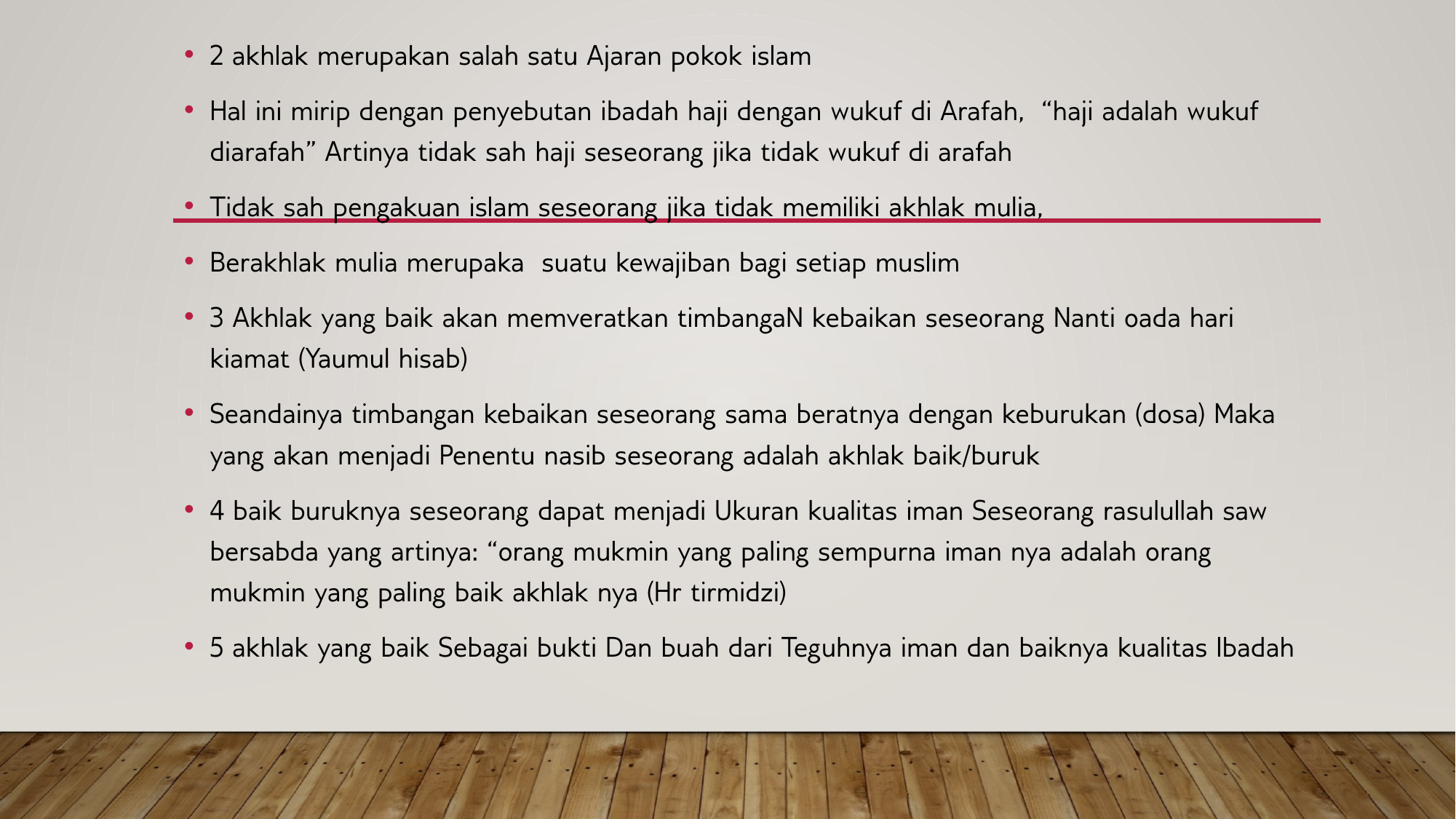

2 akhlak merupakan salah satu Ajaran pokok islam
Hal ini mirip dengan penyebutan ibadah haji dengan wukuf di Arafah,  “haji adalah wukuf diarafah” Artinya tidak sah haji seseorang jika tidak wukuf di arafah
Tidak sah pengakuan islam seseorang jika tidak memiliki akhlak mulia,
Berakhlak mulia merupaka  suatu kewajiban bagi setiap muslim
3 Akhlak yang baik akan memveratkan timbangaN kebaikan seseorang Nanti oada hari kiamat (Yaumul hisab)
Seandainya timbangan kebaikan seseorang sama beratnya dengan keburukan (dosa) Maka yang akan menjadi Penentu nasib seseorang adalah akhlak baik/buruk
4 baik buruknya seseorang dapat menjadi Ukuran kualitas iman Seseorang rasulullah saw bersabda yang artinya: “orang mukmin yang paling sempurna iman nya adalah orang mukmin yang paling baik akhlak nya (Hr tirmidzi)
5 akhlak yang baik Sebagai bukti Dan buah dari Teguhnya iman dan baiknya kualitas Ibadah